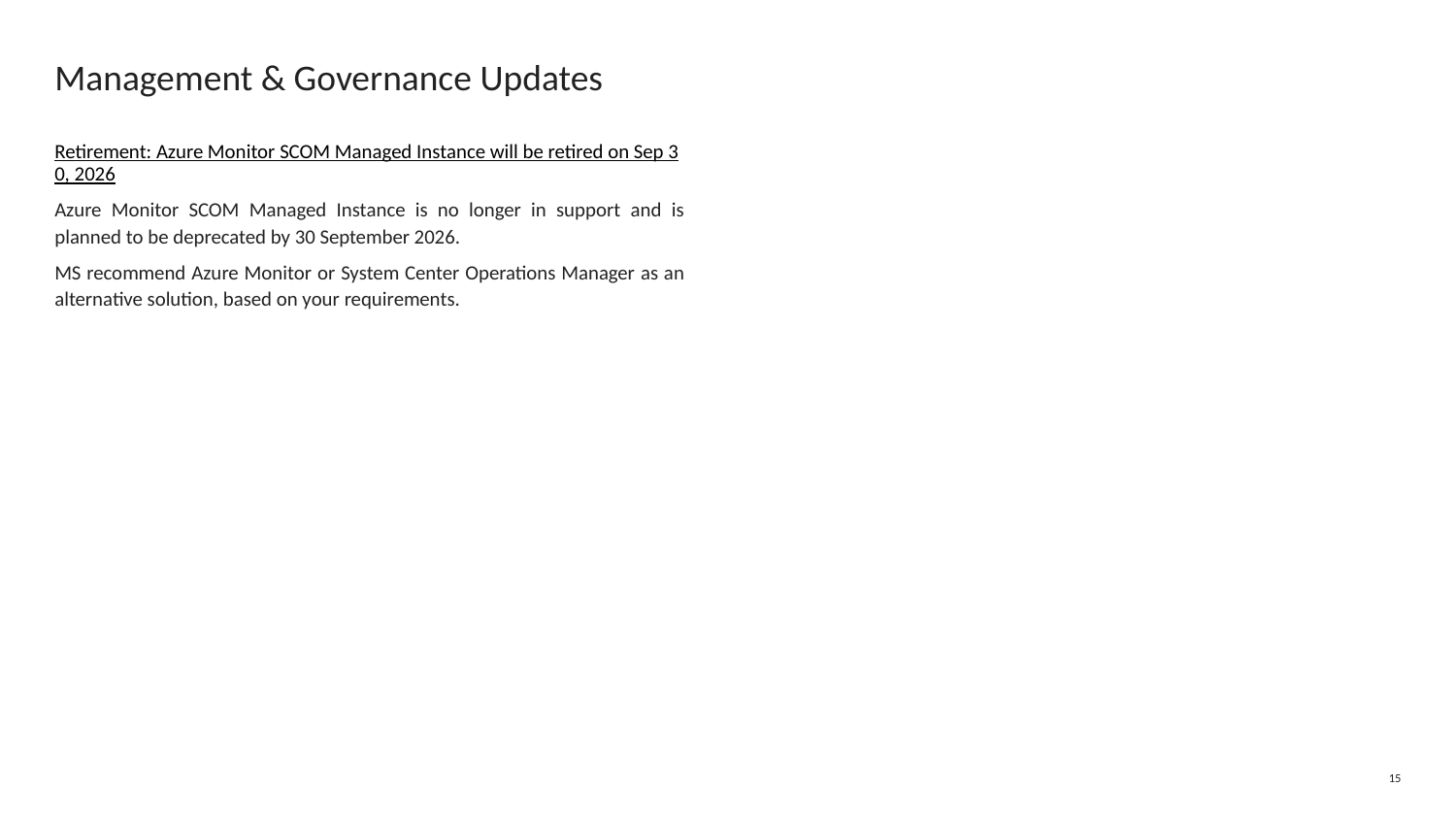

# Management & Governance Updates
Retirement: Azure Monitor SCOM Managed Instance will be retired on Sep 30, 2026
Azure Monitor SCOM Managed Instance is no longer in support and is planned to be deprecated by 30 September 2026.
MS recommend Azure Monitor or System Center Operations Manager as an alternative solution, based on your requirements.